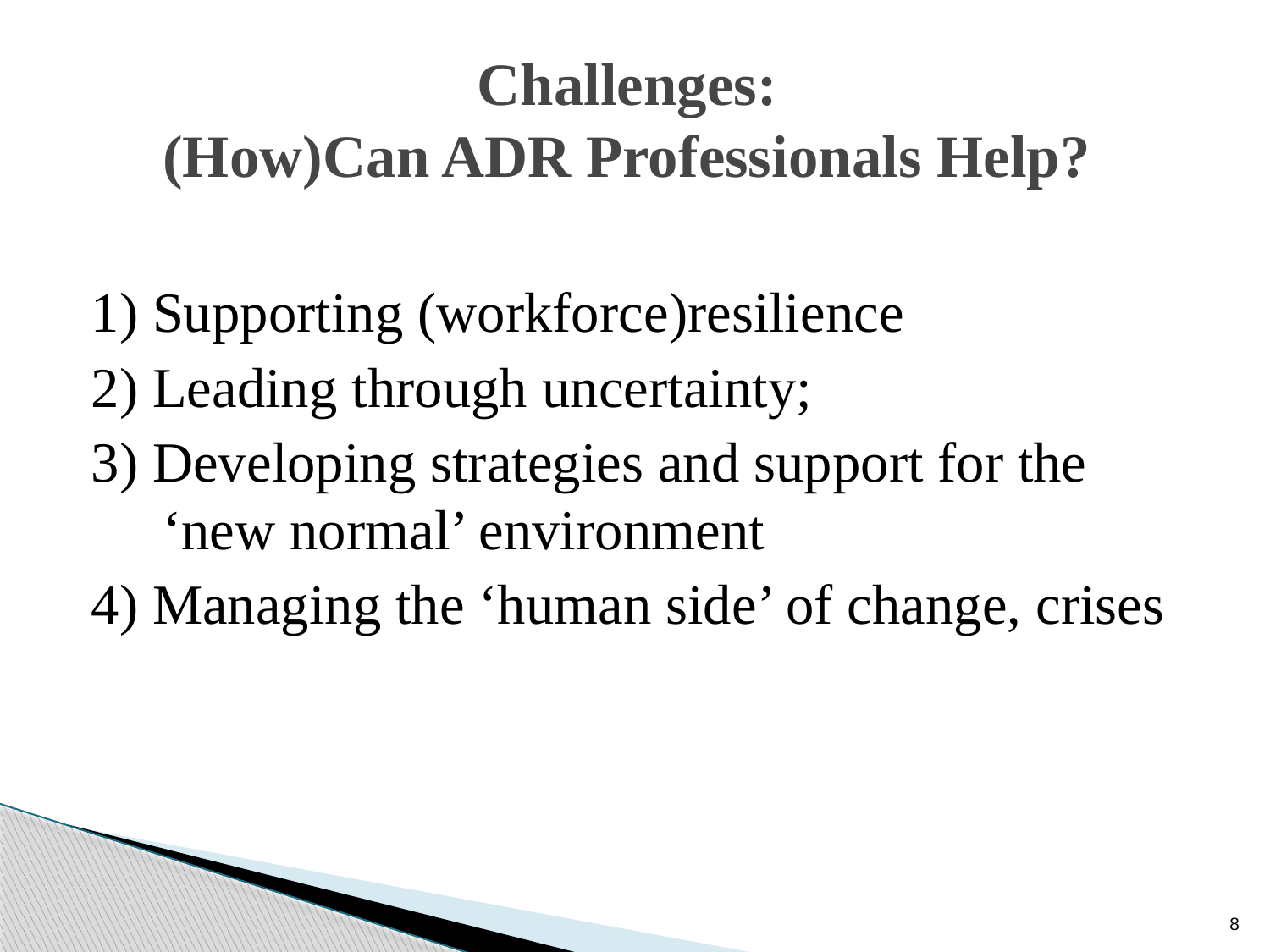

# Challenges: (How)Can ADR Professionals Help?

1) Supporting (workforce)resilience
2) Leading through uncertainty;
3) Developing strategies and support for the ‘new normal’ environment
4) Managing the ‘human side’ of change, crises

8